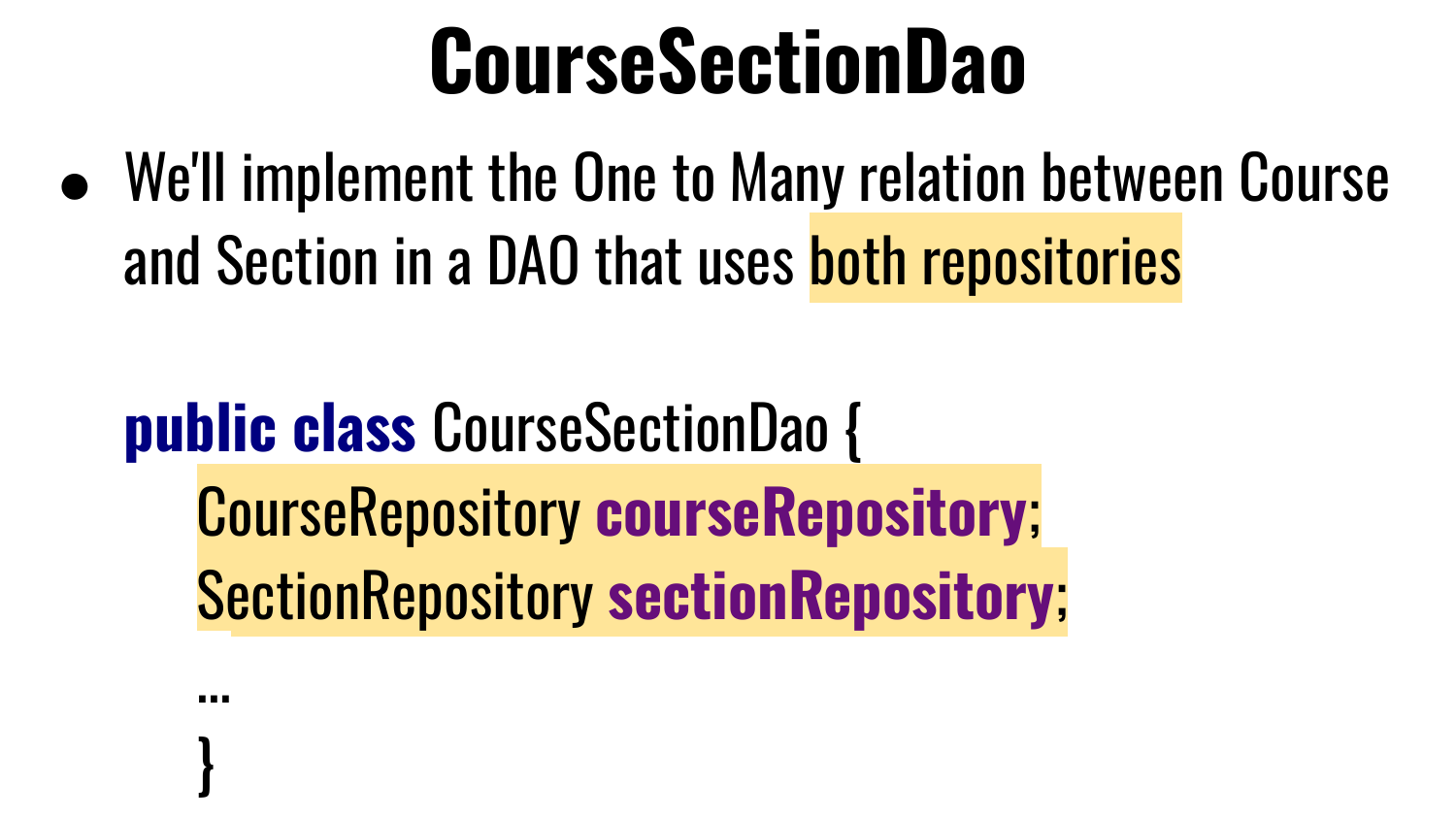

# CourseSectionDao
We'll implement the One to Many relation between Course and Section in a DAO that uses both repositories

public class CourseSectionDao {
CourseRepository courseRepository;
SectionRepository sectionRepository;
...
	}